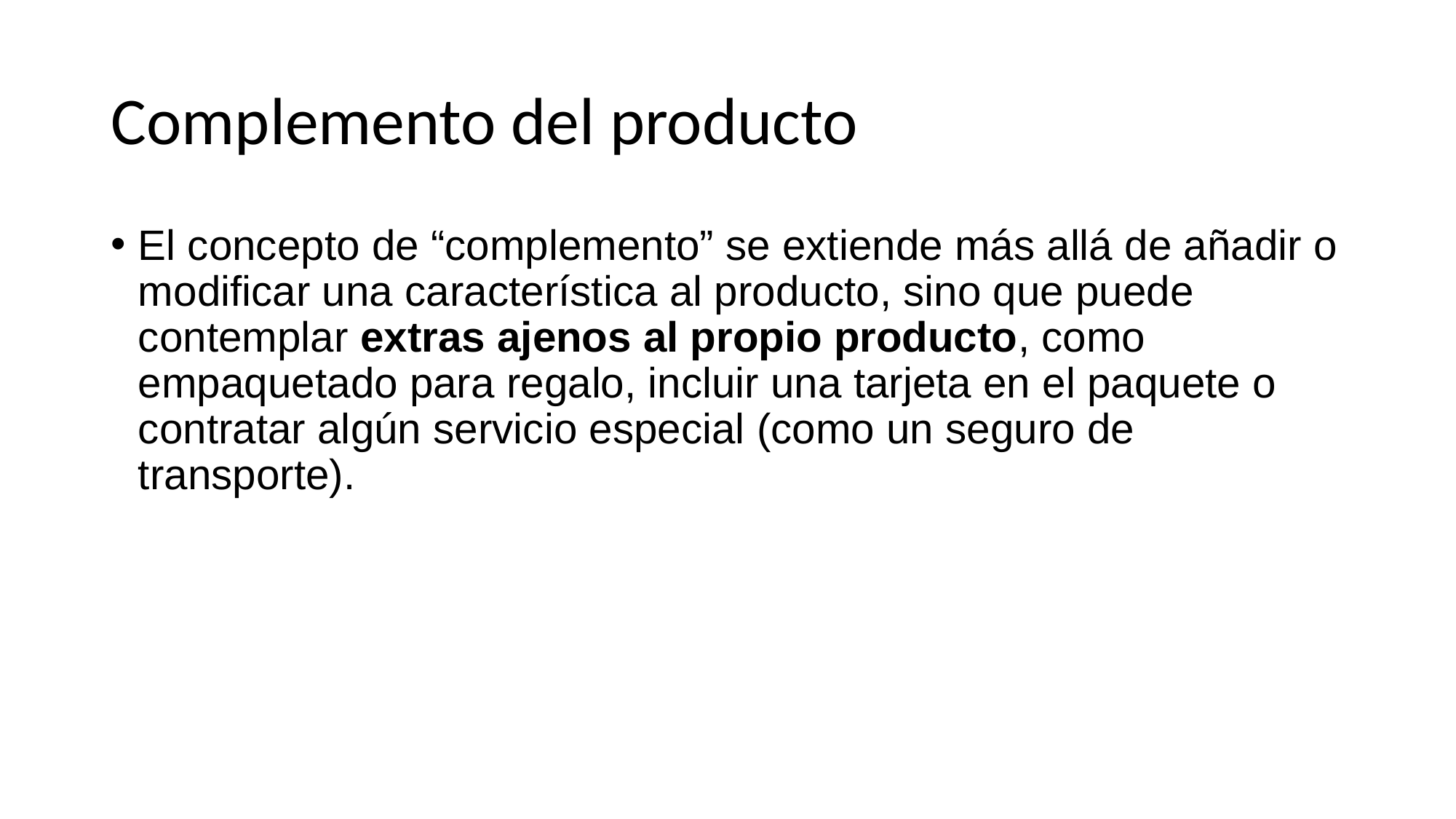

# Complemento del producto
El concepto de “complemento” se extiende más allá de añadir o modificar una característica al producto, sino que puede contemplar extras ajenos al propio producto, como empaquetado para regalo, incluir una tarjeta en el paquete o contratar algún servicio especial (como un seguro de transporte).